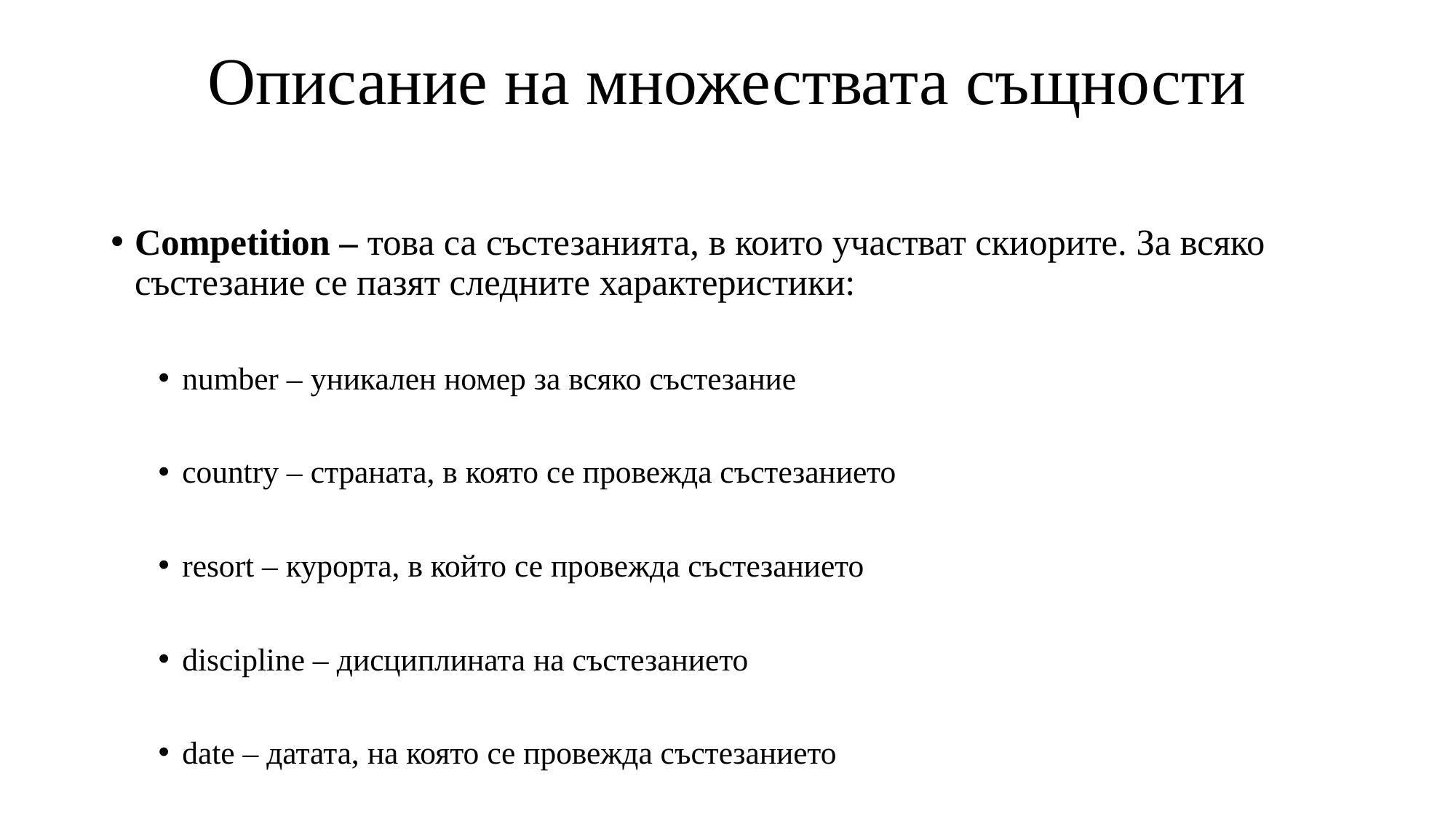

# Описание на множествата същности
Competition – това са състезанията, в които участват скиорите. За всяко състезание се пазят следните характеристики:

number – уникален номер за всяко състезание

country – страната, в която се провежда състезанието

resort – курорта, в който се провежда състезанието

discipline – дисциплината на състезанието

date – датата, на която се провежда състезанието